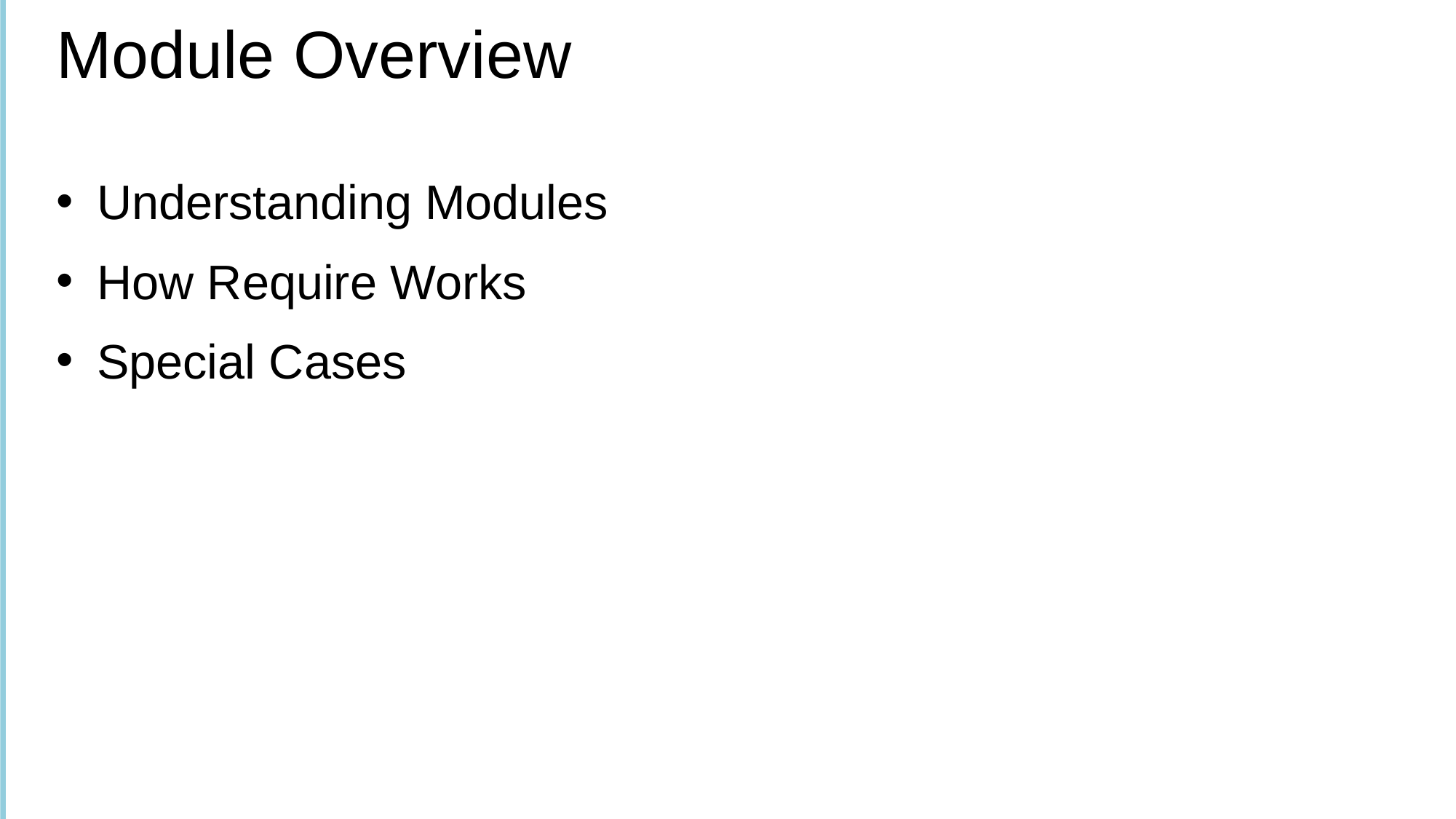

# Module Overview
Understanding Modules
How Require Works
Special Cases